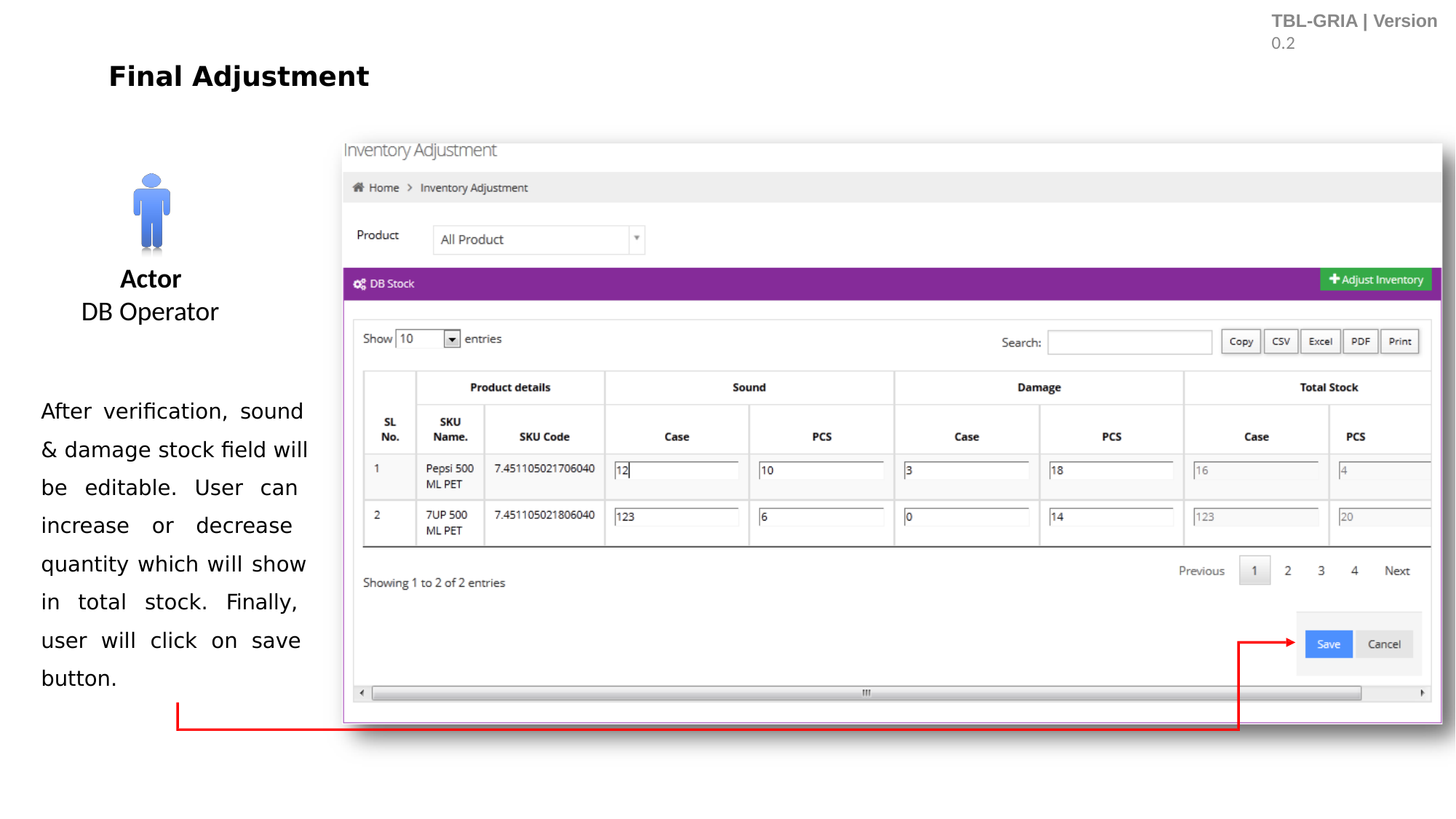

TBL-GRIA | Version 0.2
# Final Adjustment

Actor
DB Operator

After verification, sound  & damage stock field will  be editable. User can  increase or decrease  quantity which will show  in total stock. Finally,  user will click on save  button.